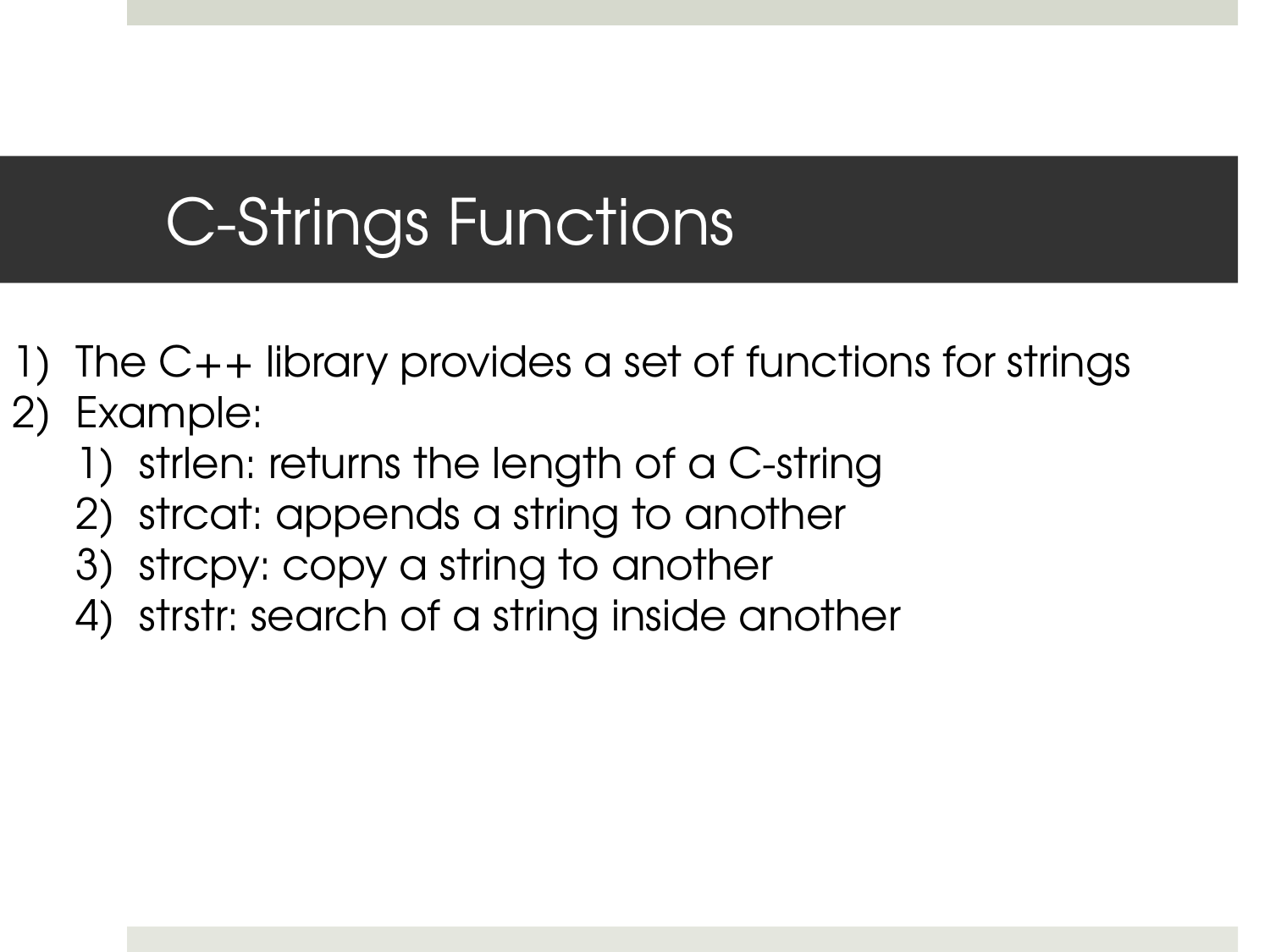

# C-Strings Functions
The C++ library provides a set of functions for strings
Example:
strlen: returns the length of a C-string
strcat: appends a string to another
strcpy: copy a string to another
strstr: search of a string inside another